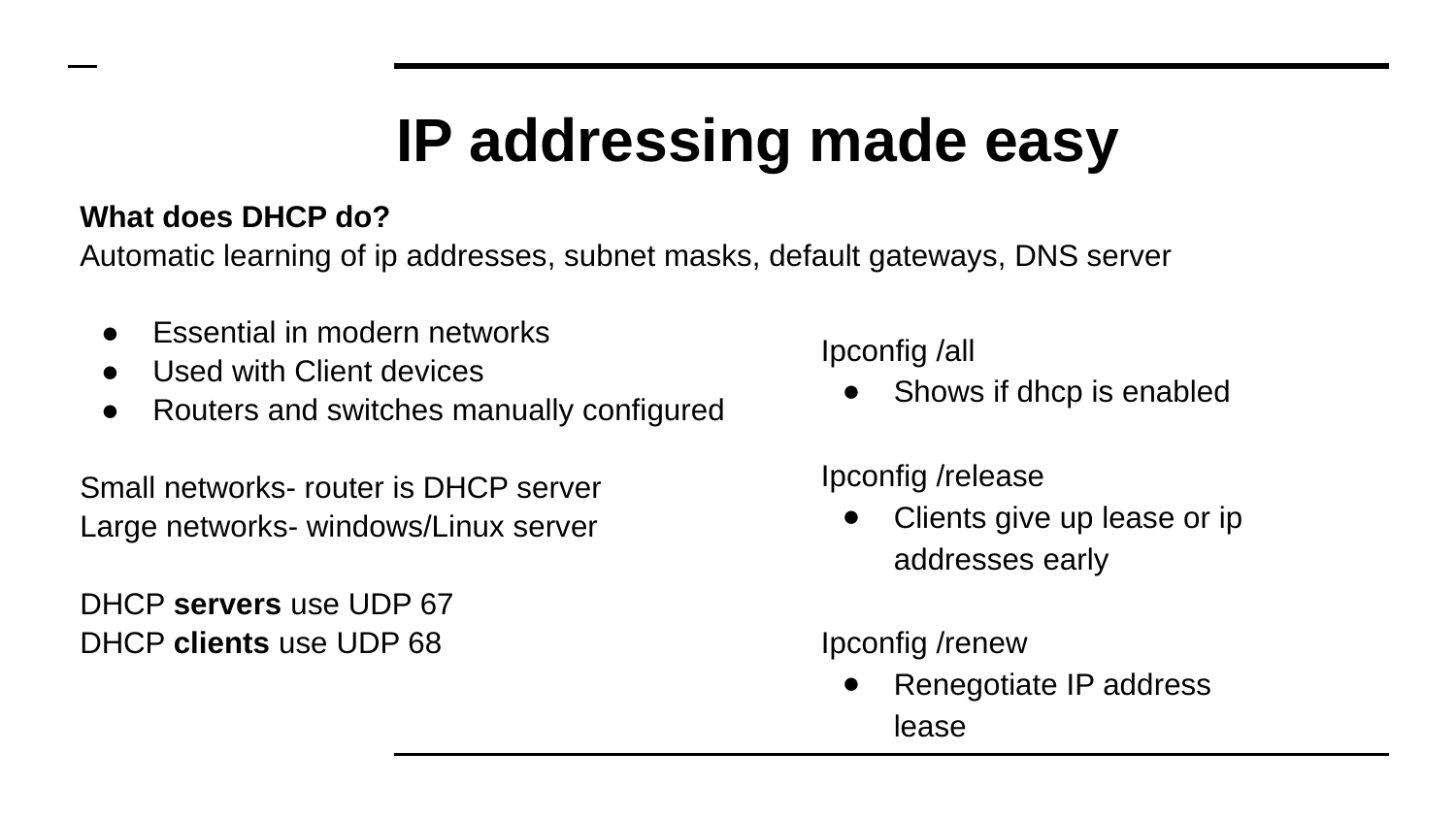

# IP addressing made easy
What does DHCP do?
Automatic learning of ip addresses, subnet masks, default gateways, DNS server

Essential in modern networks
Used with Client devices
Routers and switches manually configured

Small networks- router is DHCP server
Large networks- windows/Linux server

DHCP servers use UDP 67
DHCP clients use UDP 68

Ipconfig /all
Shows if dhcp is enabled

Ipconfig /release
Clients give up lease or ip addresses early

Ipconfig /renew
Renegotiate IP address lease